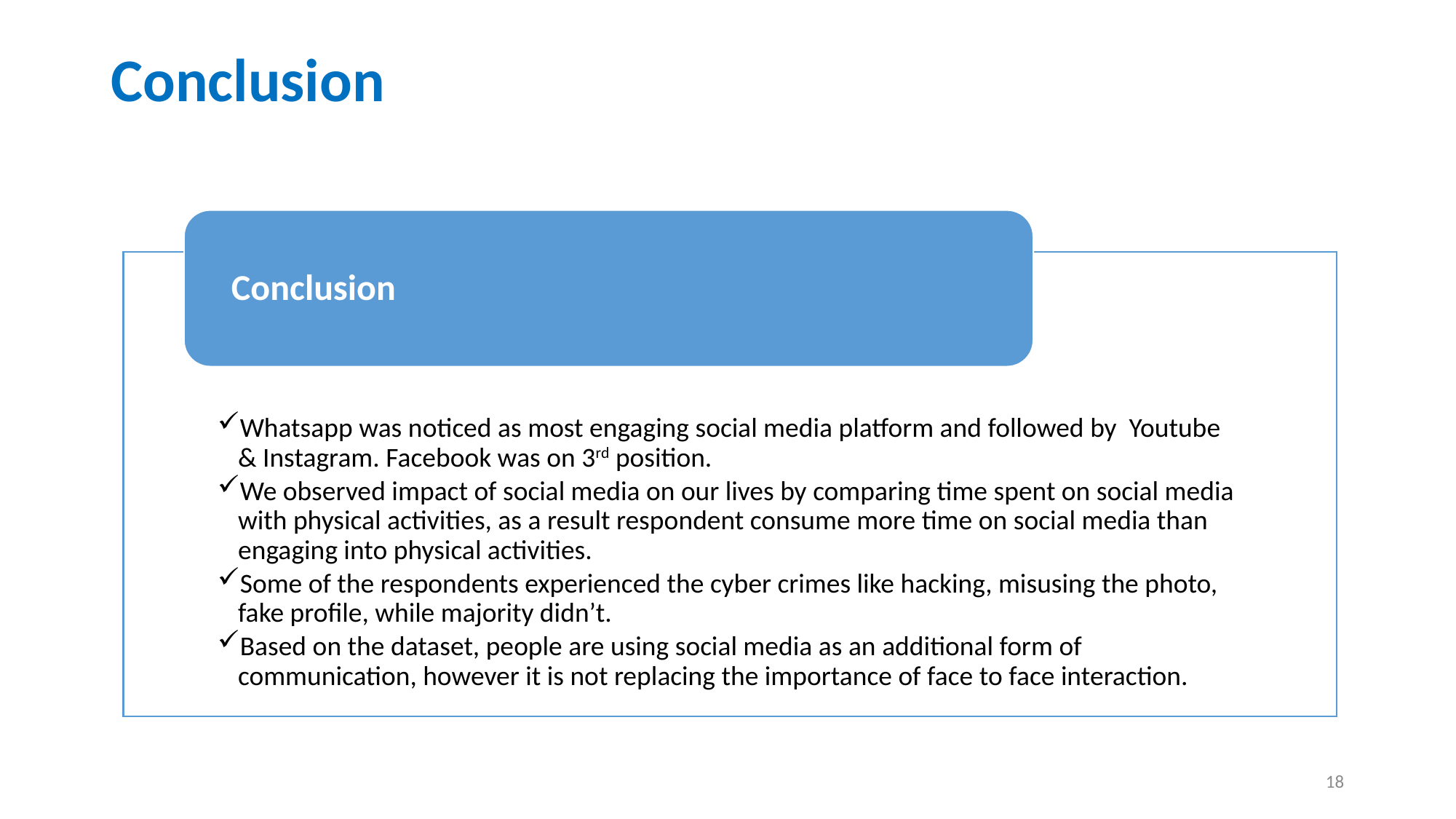

# Conclusion
Whatsapp was noticed as most engaging social media platform and followed by  Youtube & Instagram. Facebook was on 3rd position.
We observed impact of social media on our lives by comparing time spent on social media with physical activities, as a result respondent consume more time on social media than engaging into physical activities.
Some of the respondents experienced the cyber crimes like hacking, misusing the photo, fake profile, while majority didn’t.
Based on the dataset, people are using social media as an additional form of communication, however it is not replacing the importance of face to face interaction.
Conclusion

18